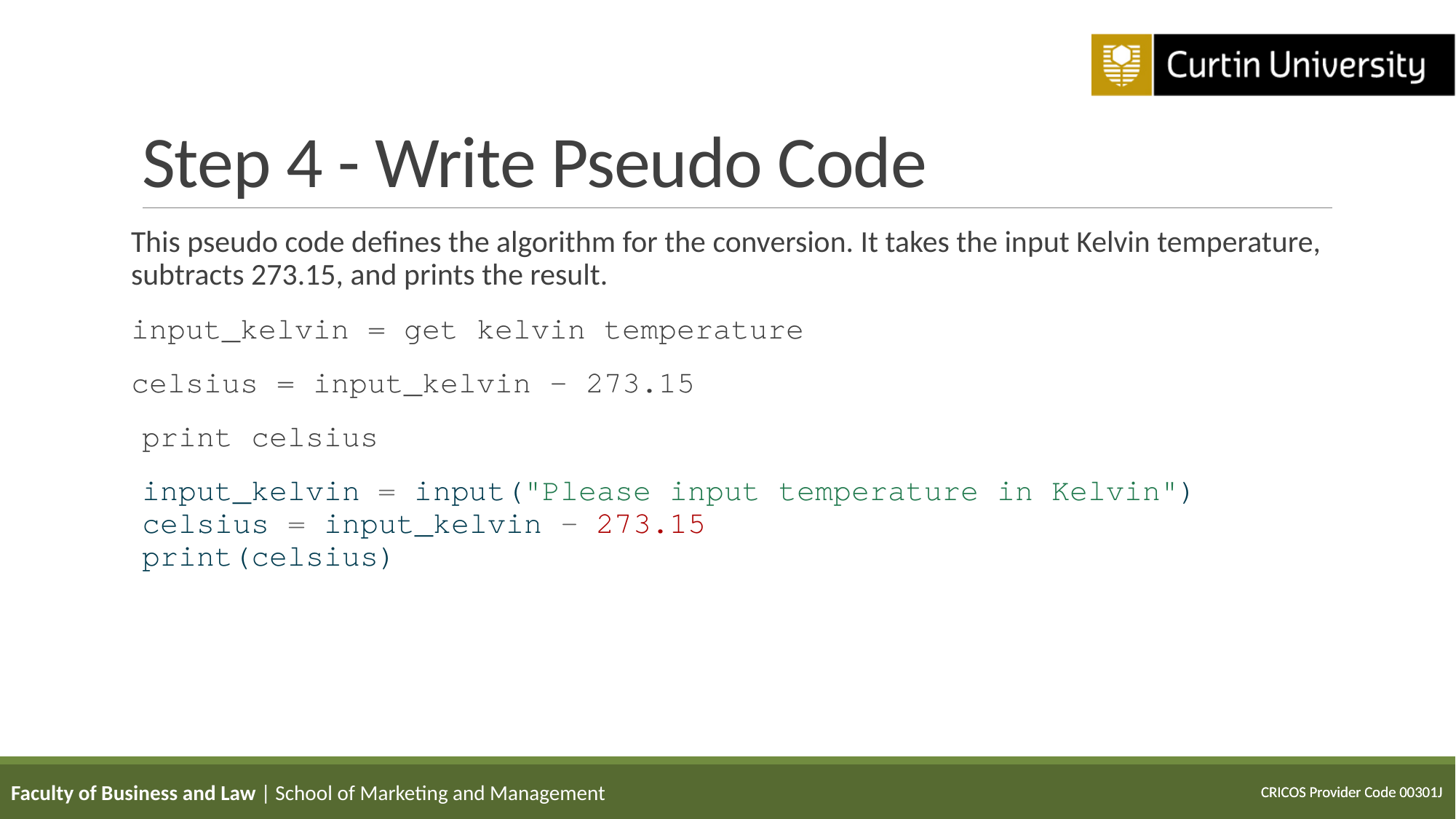

# Step 4 - Write Pseudo Code
This pseudo code defines the algorithm for the conversion. It takes the input Kelvin temperature, subtracts 273.15, and prints the result.
input_kelvin = get kelvin temperature
celsius = input_kelvin - 273.15
print celsius
input_kelvin = input("Please input temperature in Kelvin")
celsius = input_kelvin - 273.15
print(celsius)
Faculty of Business and Law | School of Marketing and Management